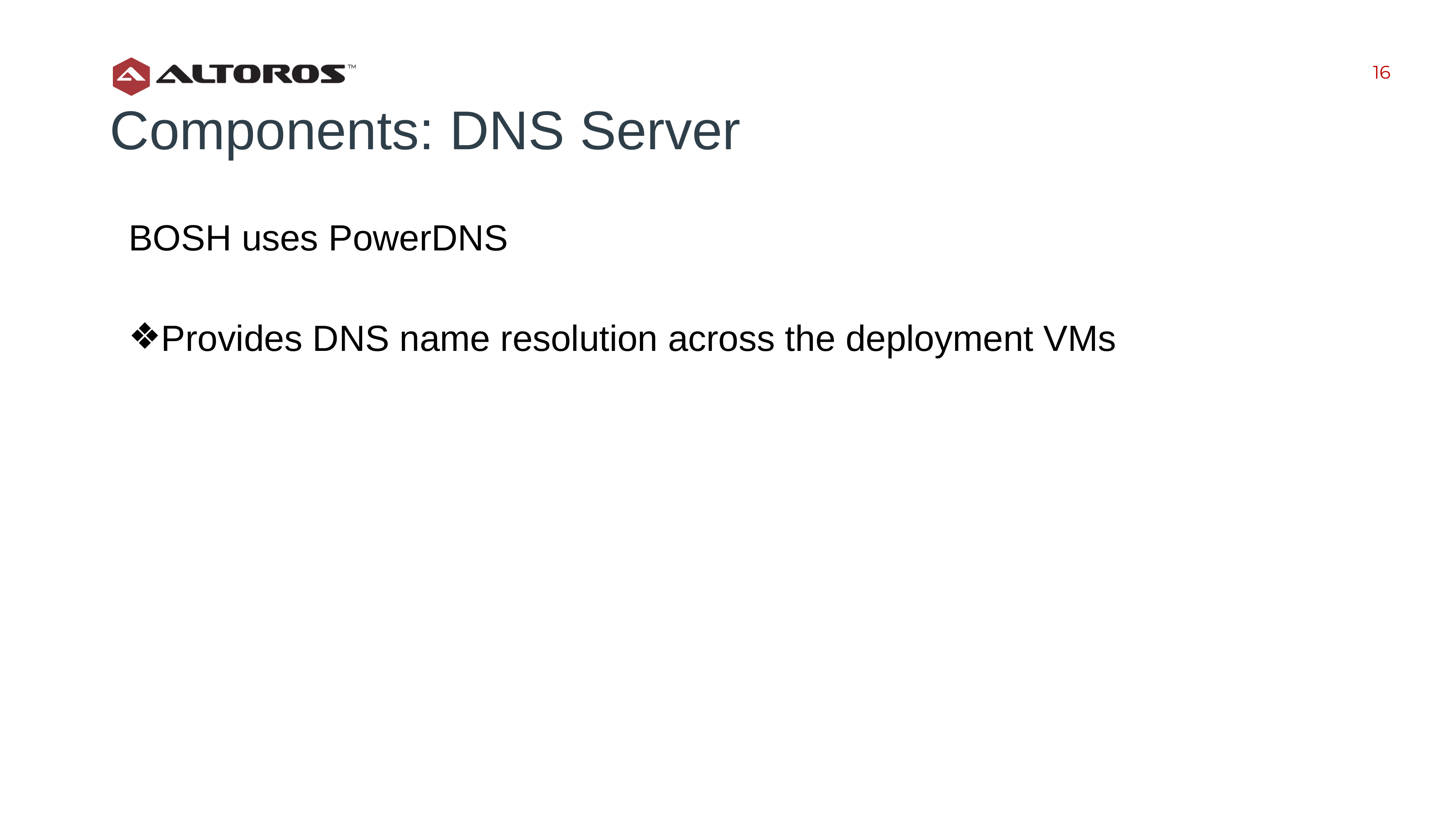

16
16
Components: DNS Server
BOSH uses PowerDNS

Provides DNS name resolution across the deployment VMs